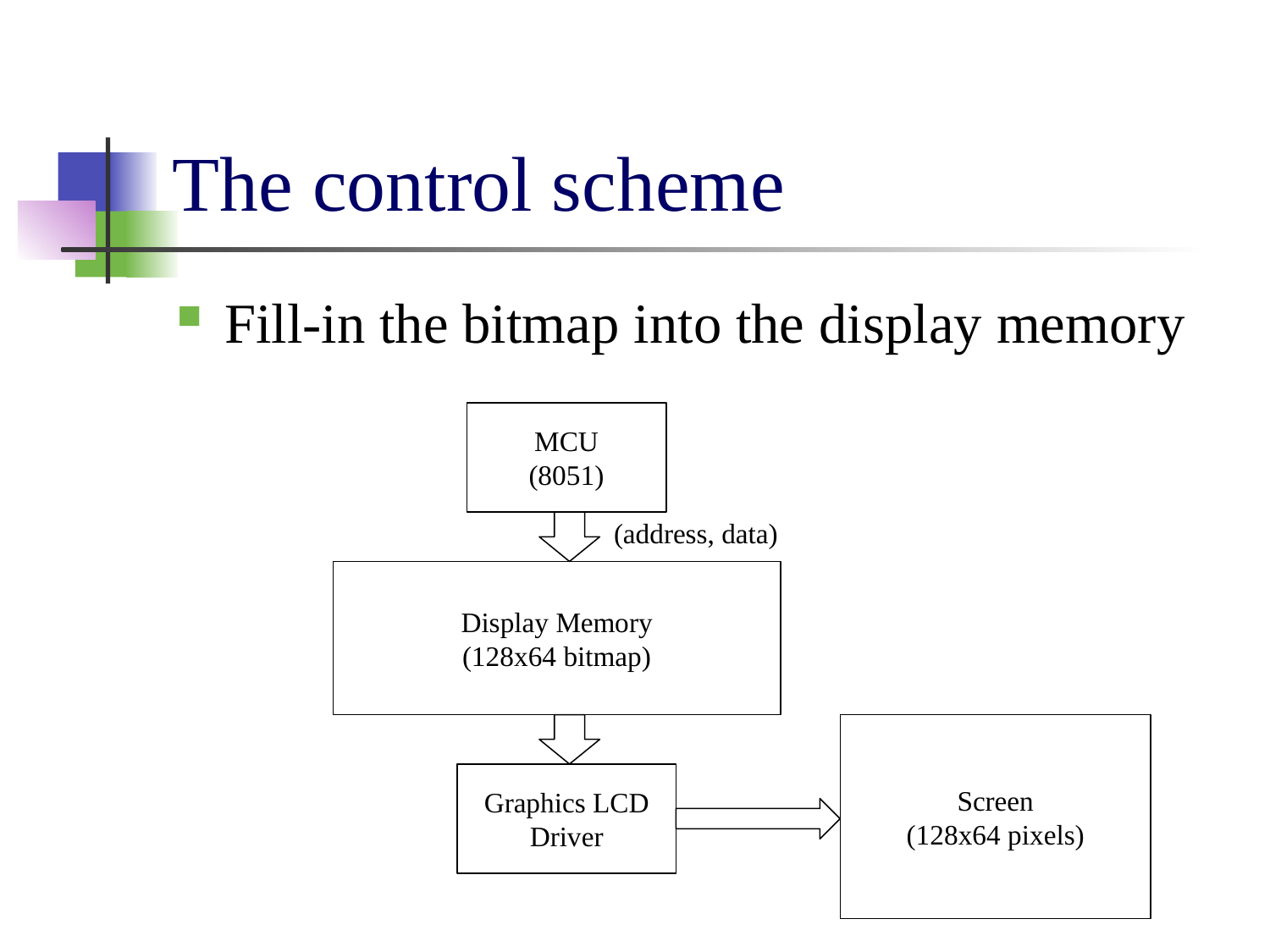

# The control scheme
Fill-in the bitmap into the display memory
MCU
(8051)
(address, data)

Display Memory
(128x64 bitmap)

Screen
(128x64 pixels)
Graphics LCD
Driver